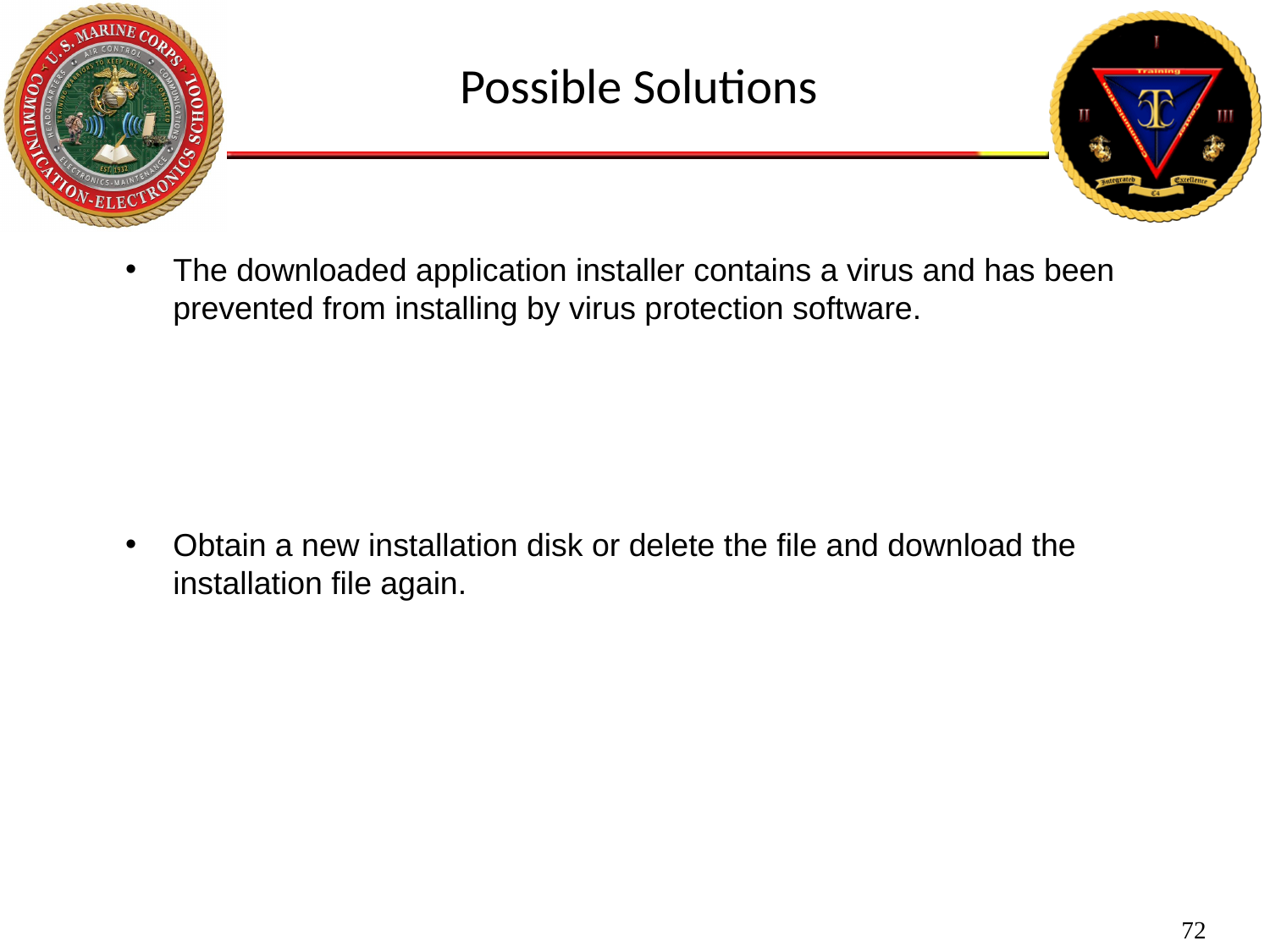

Possible Solutions
The downloaded application installer contains a virus and has been prevented from installing by virus protection software.

Obtain a new installation disk or delete the file and download the installation file again.